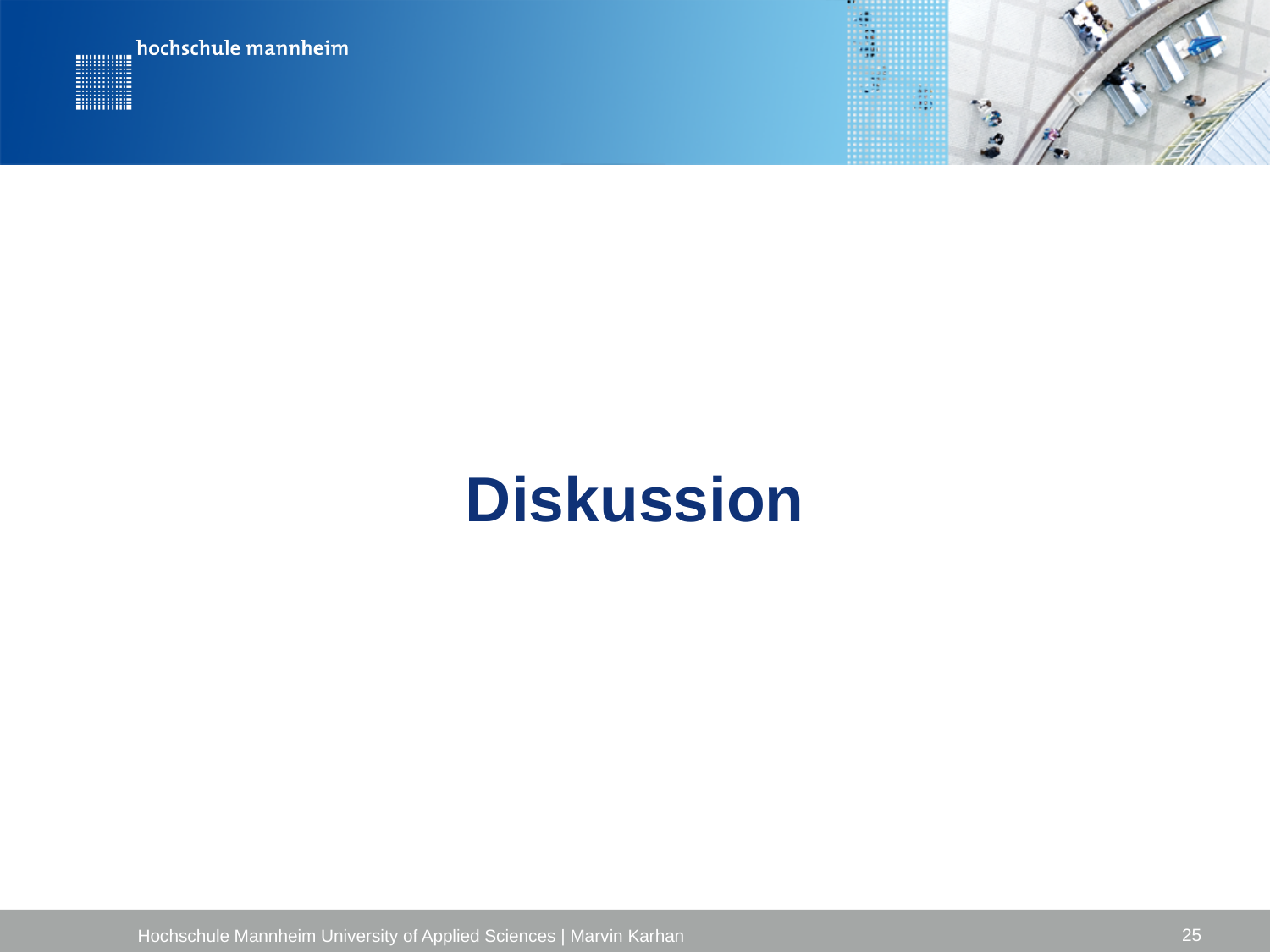

# Diskussion
25
Hochschule Mannheim University of Applied Sciences | Marvin Karhan